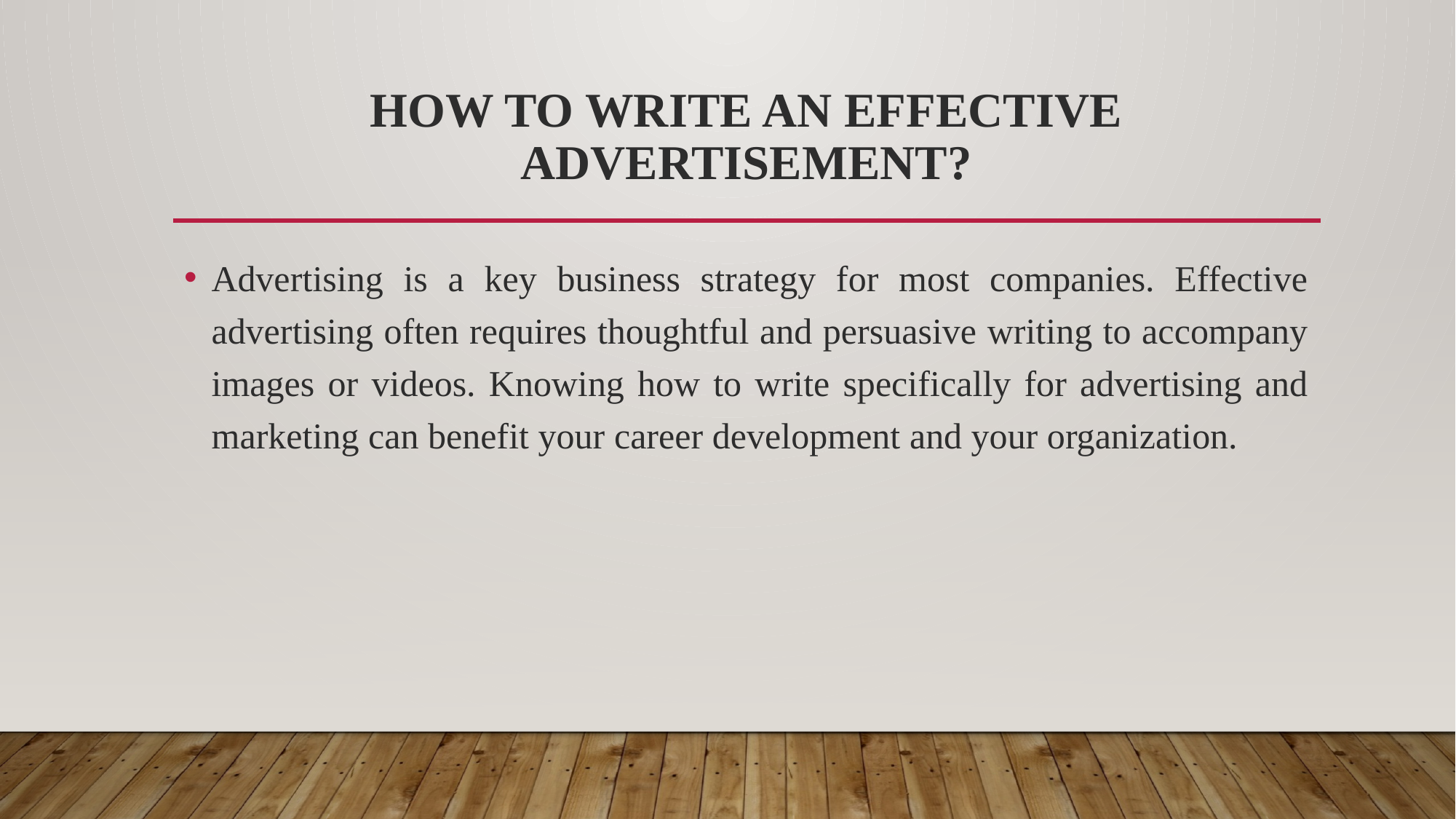

# How To Write an Effective Advertisement?
Advertising is a key business strategy for most companies. Effective advertising often requires thoughtful and persuasive writing to accompany images or videos. Knowing how to write specifically for advertising and marketing can benefit your career development and your organization.